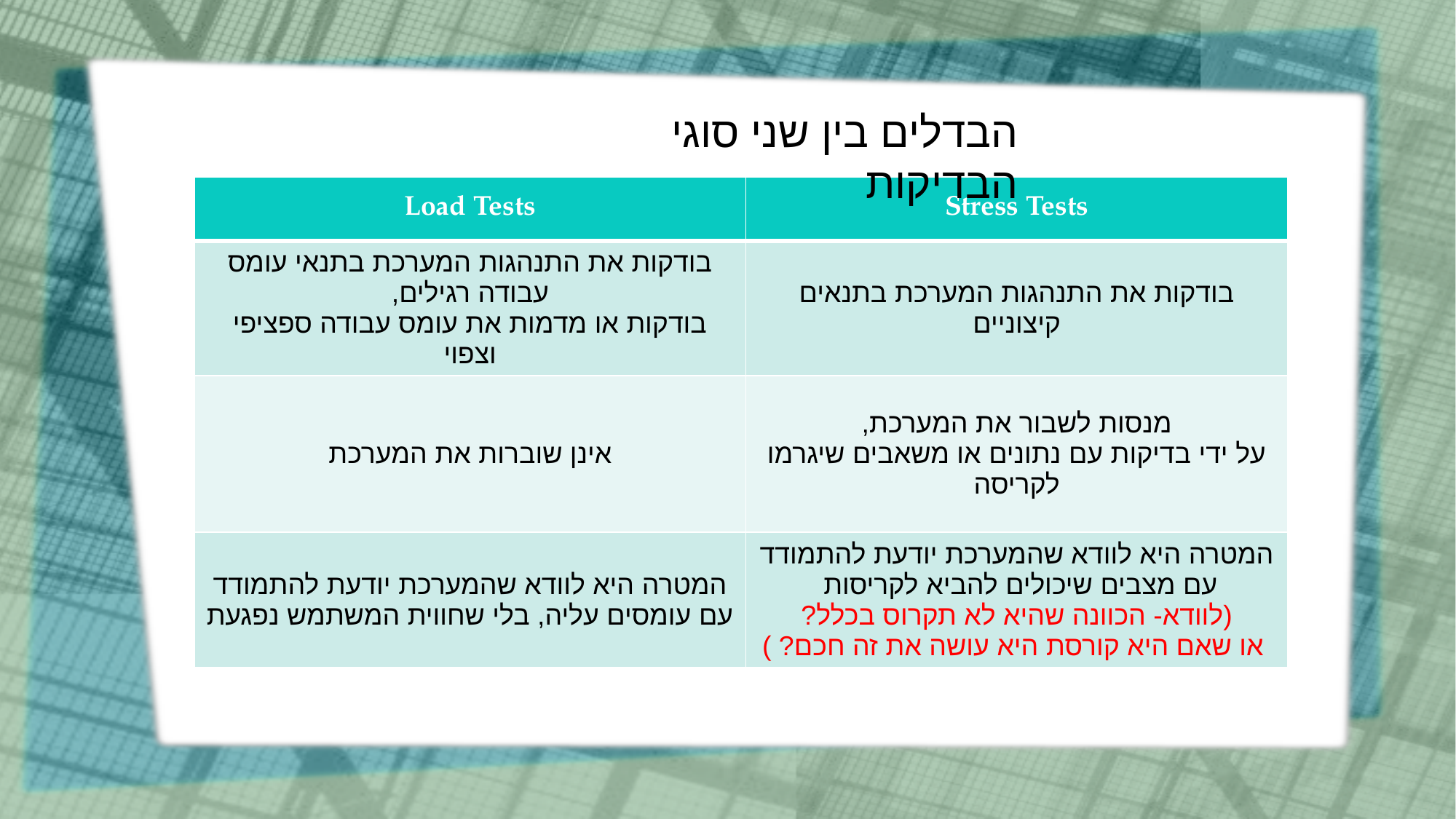

הבדלים בין שני סוגי הבדיקות
| Load Tests | Stress Tests |
| --- | --- |
| בודקות את התנהגות המערכת בתנאי עומס עבודה רגילים, בודקות או מדמות את עומס עבודה ספציפי וצפוי | בודקות את התנהגות המערכת בתנאים קיצוניים |
| אינן שוברות את המערכת | מנסות לשבור את המערכת, על ידי בדיקות עם נתונים או משאבים שיגרמו לקריסה |
| המטרה היא לוודא שהמערכת יודעת להתמודד עם עומסים עליה, בלי שחווית המשתמש נפגעת | המטרה היא לוודא שהמערכת יודעת להתמודד עם מצבים שיכולים להביא לקריסות (לוודא- הכוונה שהיא לא תקרוס בכלל? או שאם היא קורסת היא עושה את זה חכם? ) |